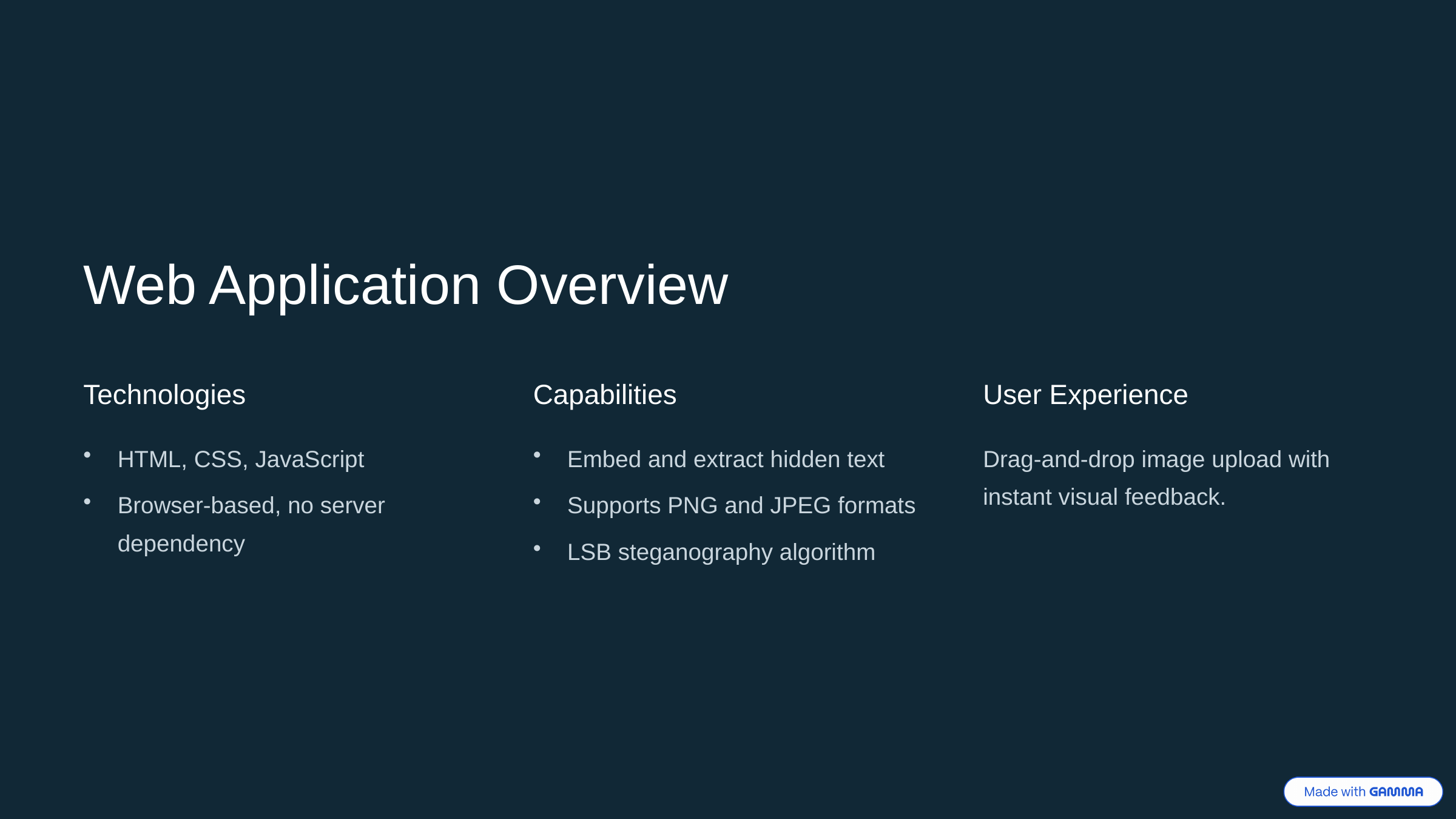

Web Application Overview
Technologies
Capabilities
User Experience
HTML, CSS, JavaScript
Embed and extract hidden text
Drag-and-drop image upload with instant visual feedback.
Browser-based, no server dependency
Supports PNG and JPEG formats
LSB steganography algorithm